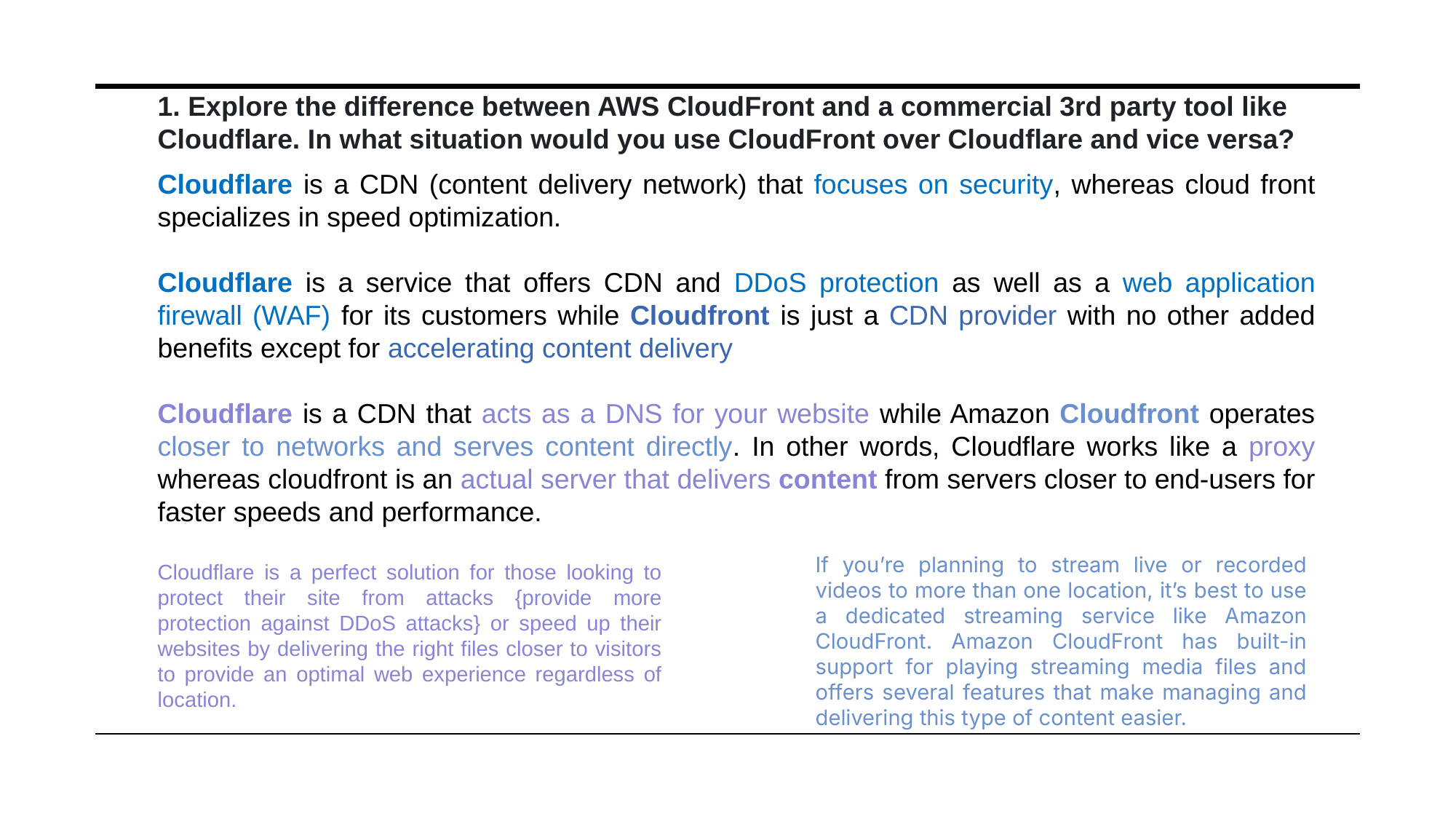

1. Explore the difference between AWS CloudFront and a commercial 3rd party tool like Cloudflare. In what situation would you use CloudFront over Cloudflare and vice versa?
Cloudflare is a CDN (content delivery network) that focuses on security, whereas cloud front specializes in speed optimization.

Cloudflare is a service that offers CDN and DDoS protection as well as a web application firewall (WAF) for its customers while Cloudfront is just a CDN provider with no other added benefits except for accelerating content delivery

Cloudflare is a CDN that acts as a DNS for your website while Amazon Cloudfront operates closer to networks and serves content directly. In other words, Cloudflare works like a proxy whereas cloudfront is an actual server that delivers content from servers closer to end-users for faster speeds and performance.
If you’re planning to stream live or recorded videos to more than one location, it’s best to use a dedicated streaming service like Amazon CloudFront. Amazon CloudFront has built-in support for playing streaming media files and offers several features that make managing and delivering this type of content easier.
Cloudflare is a perfect solution for those looking to protect their site from attacks {provide more protection against DDoS attacks} or speed up their websites by delivering the right files closer to visitors to provide an optimal web experience regardless of location.